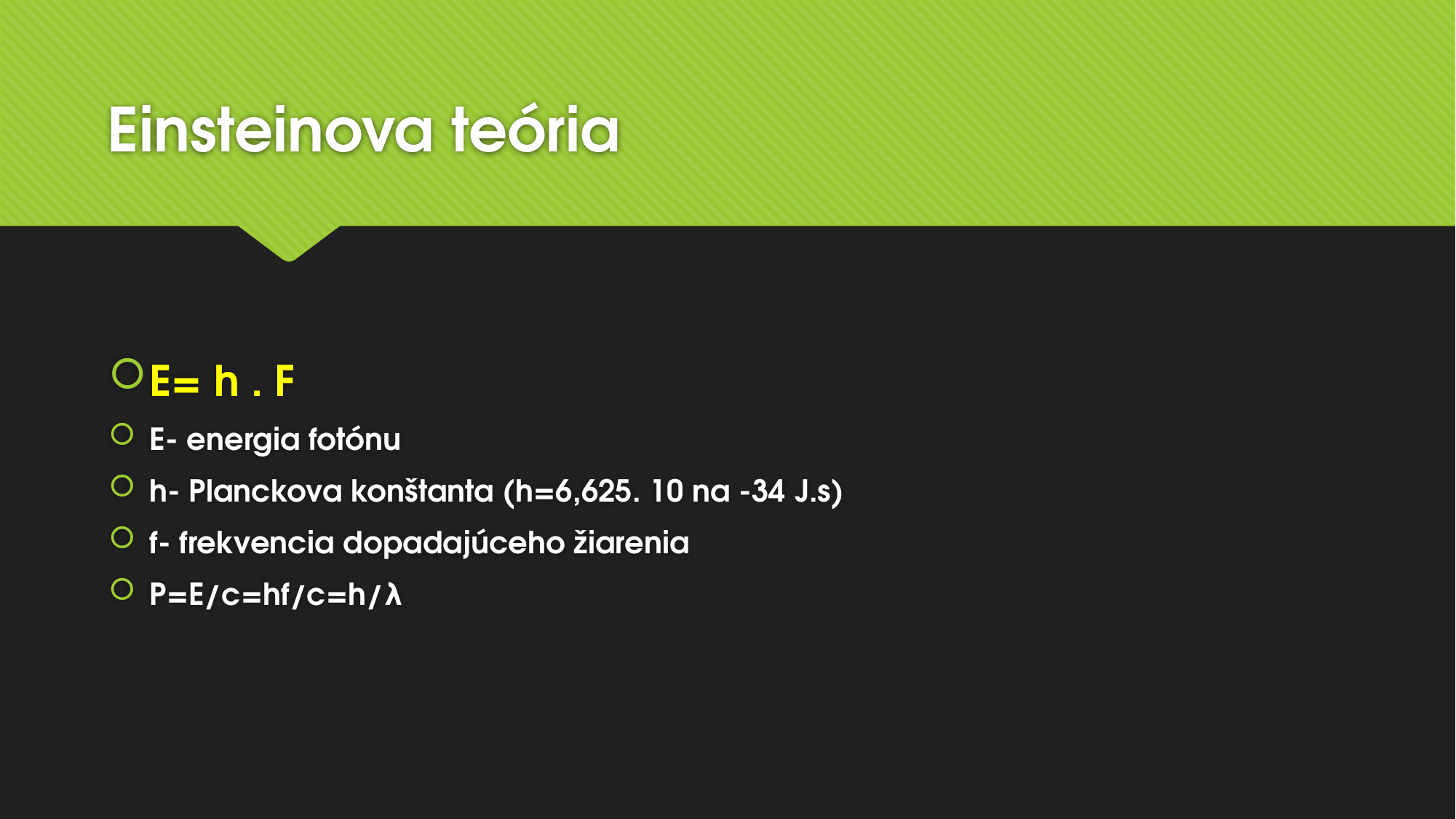

# Einsteinova teória
E= h . F
E- energia fotónu
h- Planckova konštanta (h=6,625. 10 na -34 J.s)
f- frekvencia dopadajúceho žiarenia
P=E/c=hf/c=h/λ